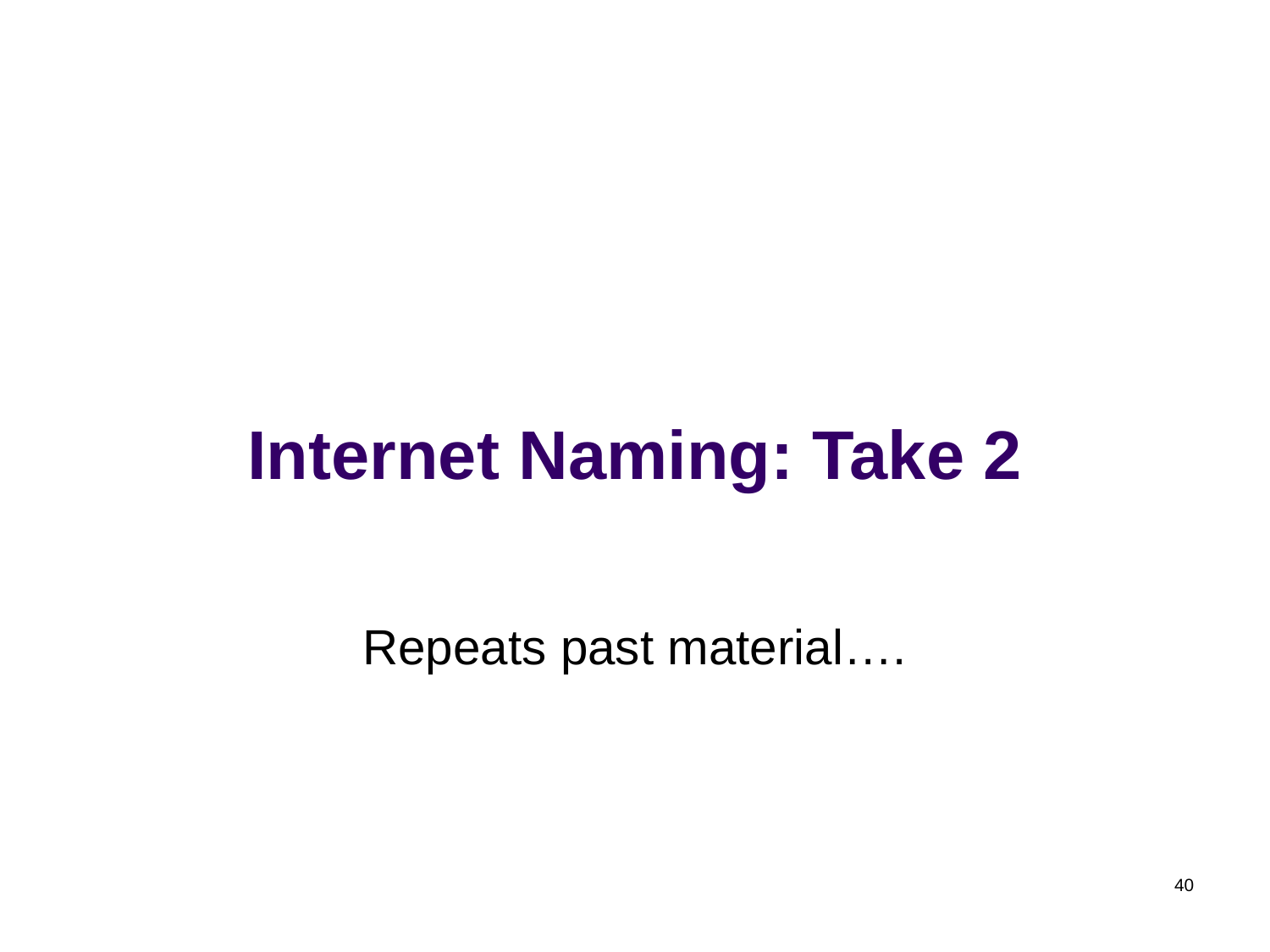

# Internet Naming: Take 2

Repeats past material….
40